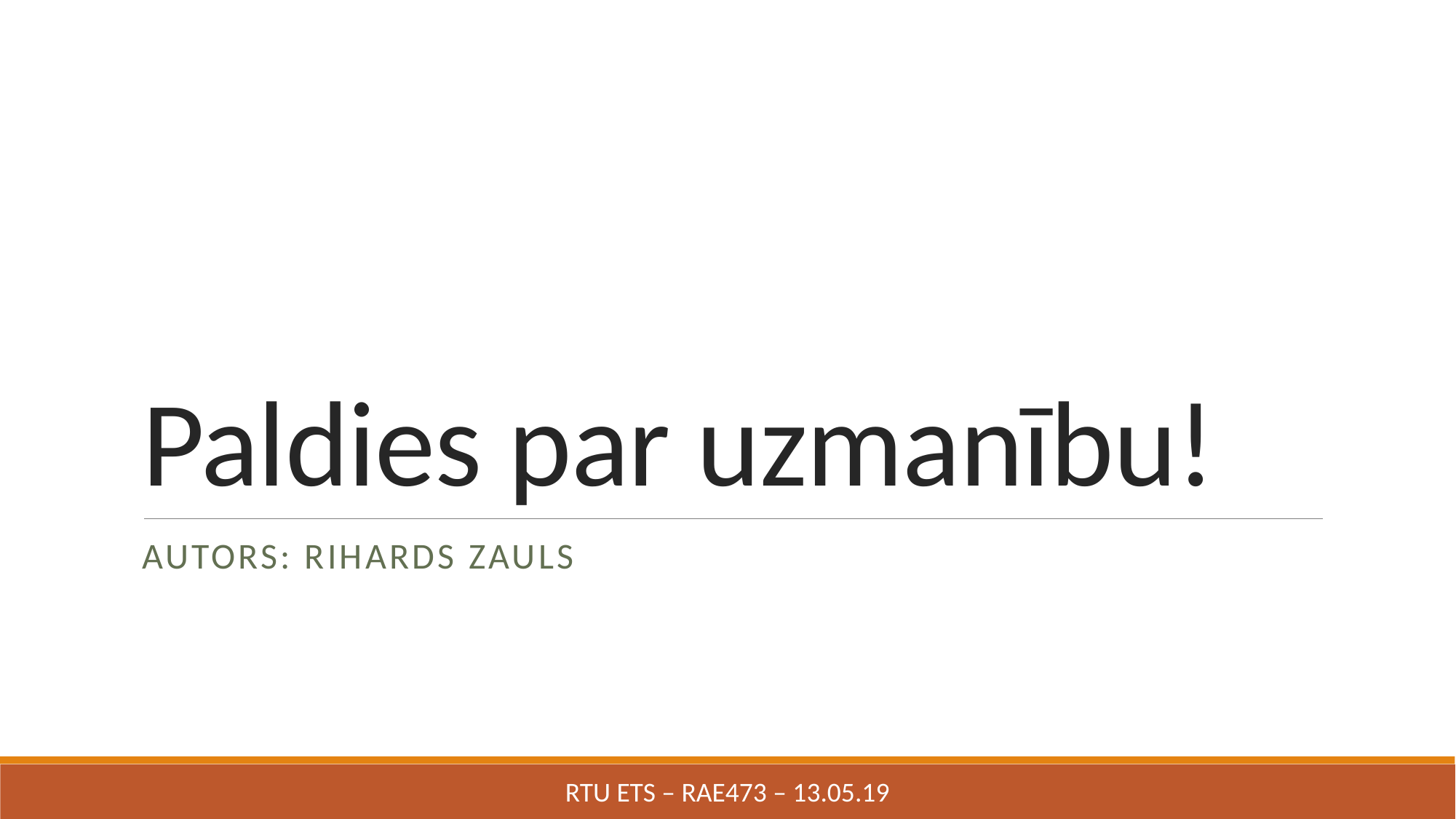

# Paldies par uzmanību!
Autors: Rihards Zauls
RTU ETS – RAE473 – 13.05.19